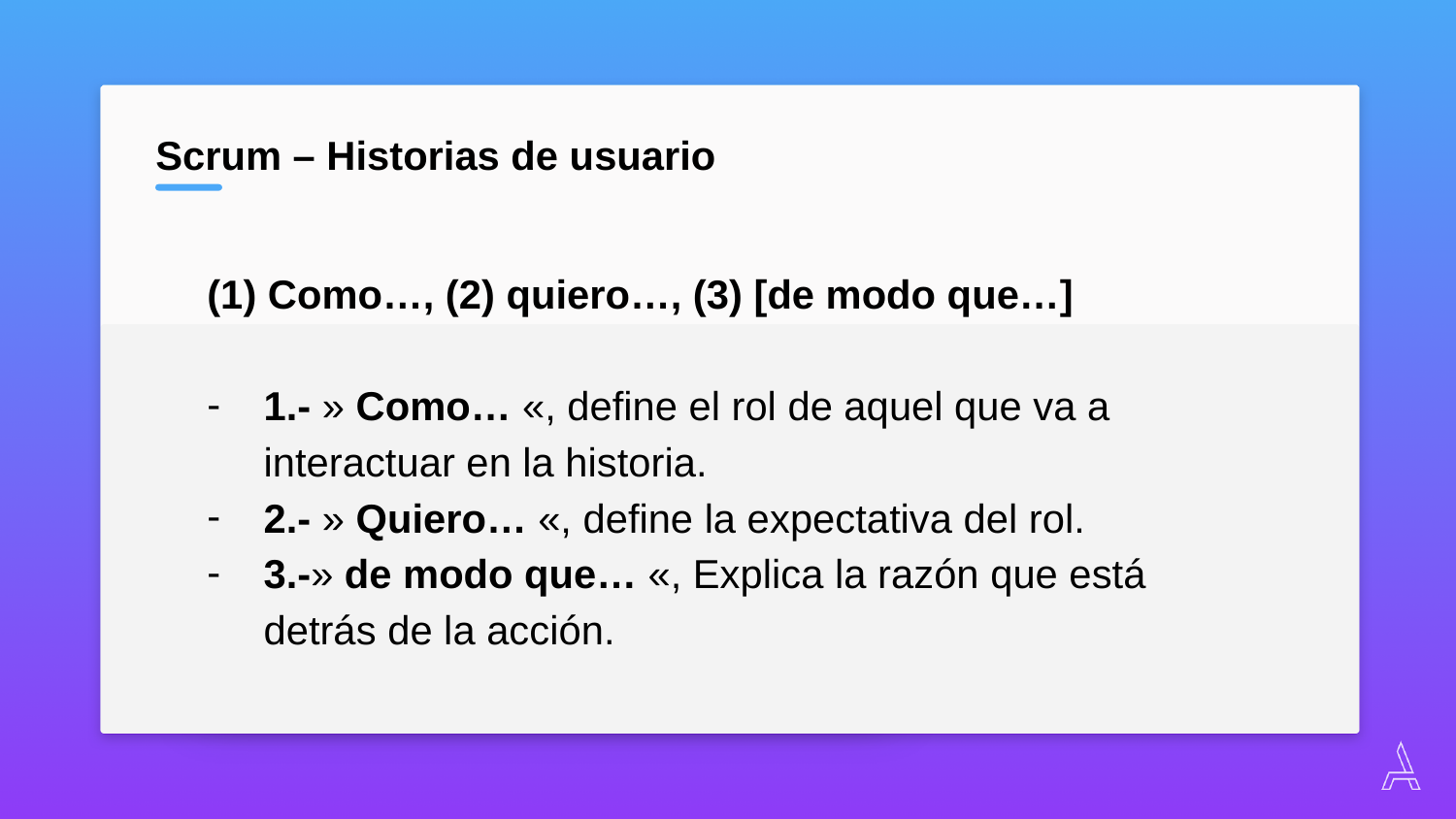

Scrum – Historias de usuario

(1) Como…, (2) quiero…, (3) [de modo que…]

1.- » Como… «, define el rol de aquel que va a interactuar en la historia.
2.- » Quiero… «, define la expectativa del rol.
3.-» de modo que… «, Explica la razón que está detrás de la acción.